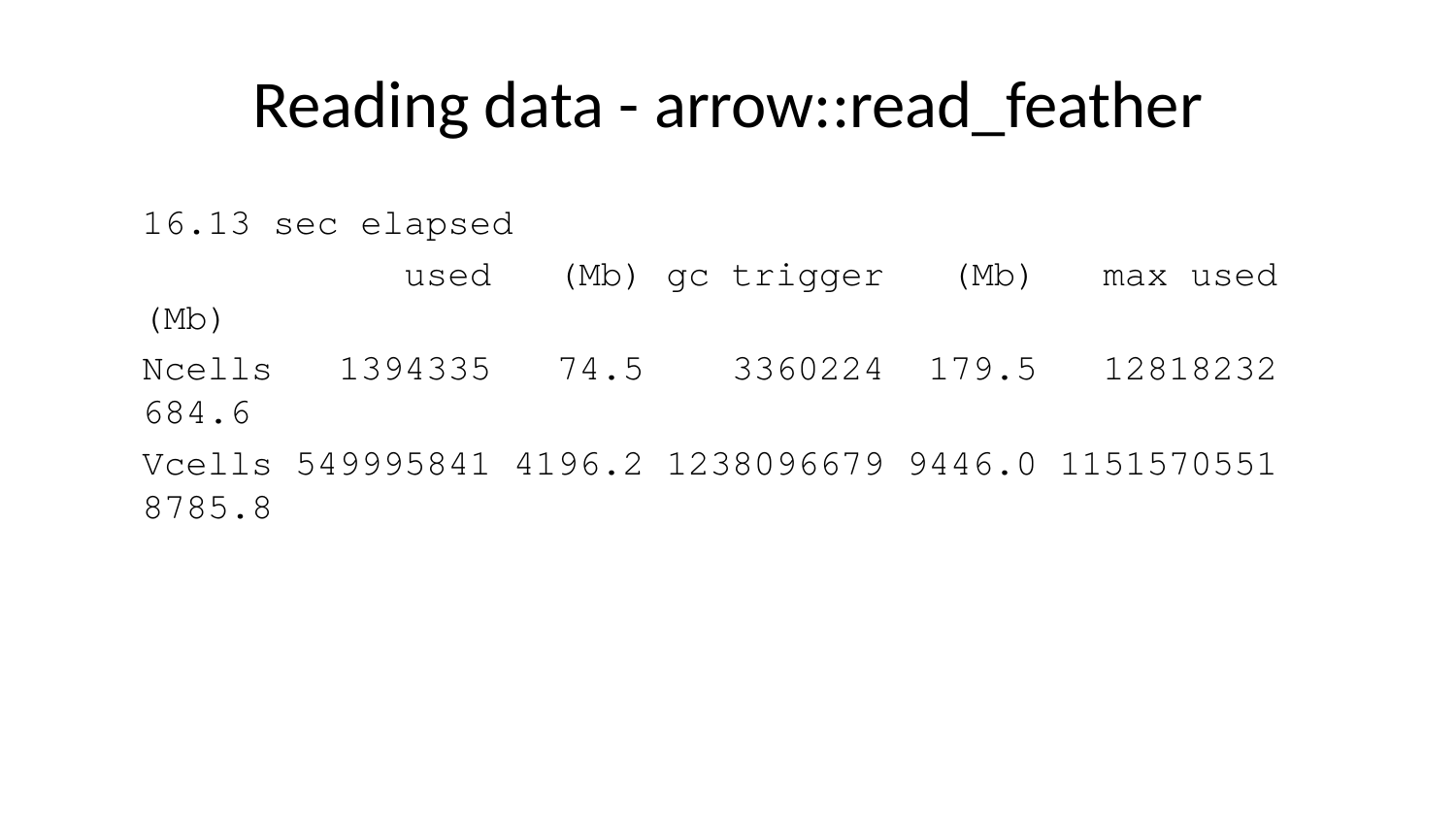

# Reading data - arrow::read_feather
16.13 sec elapsed
            used   (Mb) gc trigger   (Mb)   max used   (Mb)
Ncells   1394335   74.5    3360224  179.5   12818232  684.6
Vcells 549995841 4196.2 1238096679 9446.0 1151570551 8785.8